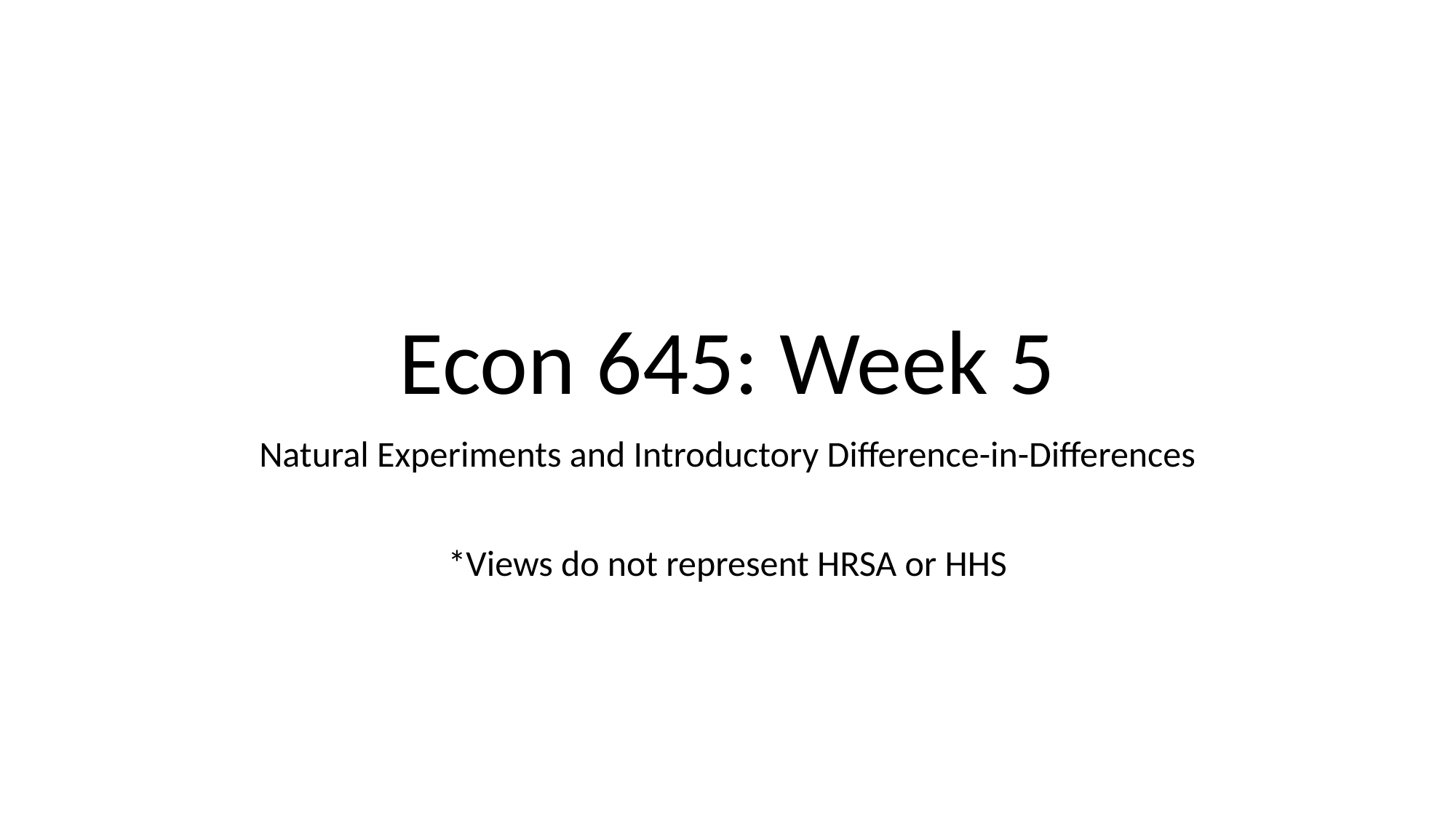

# Econ 645: Week 5
Natural Experiments and Introductory Difference-in-Differences

*Views do not represent HRSA or HHS